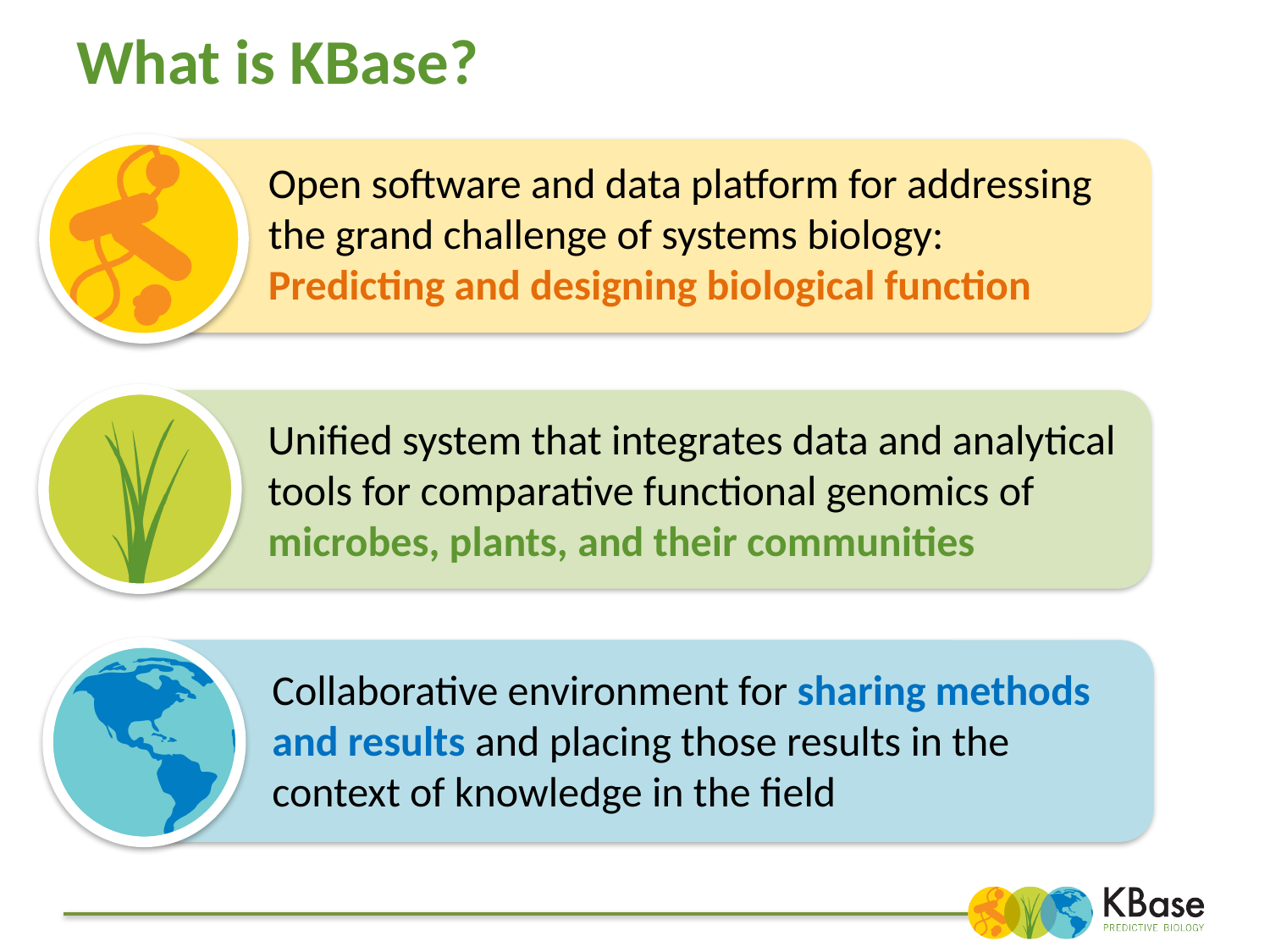

# What is KBase?

Open software and data platform for addressing the grand challenge of systems biology:
Predicting and designing biological function

Unified system that integrates data and analytical tools for comparative functional genomics of microbes, plants, and their communities

Collaborative environment for sharing methods and results and placing those results in the context of knowledge in the field